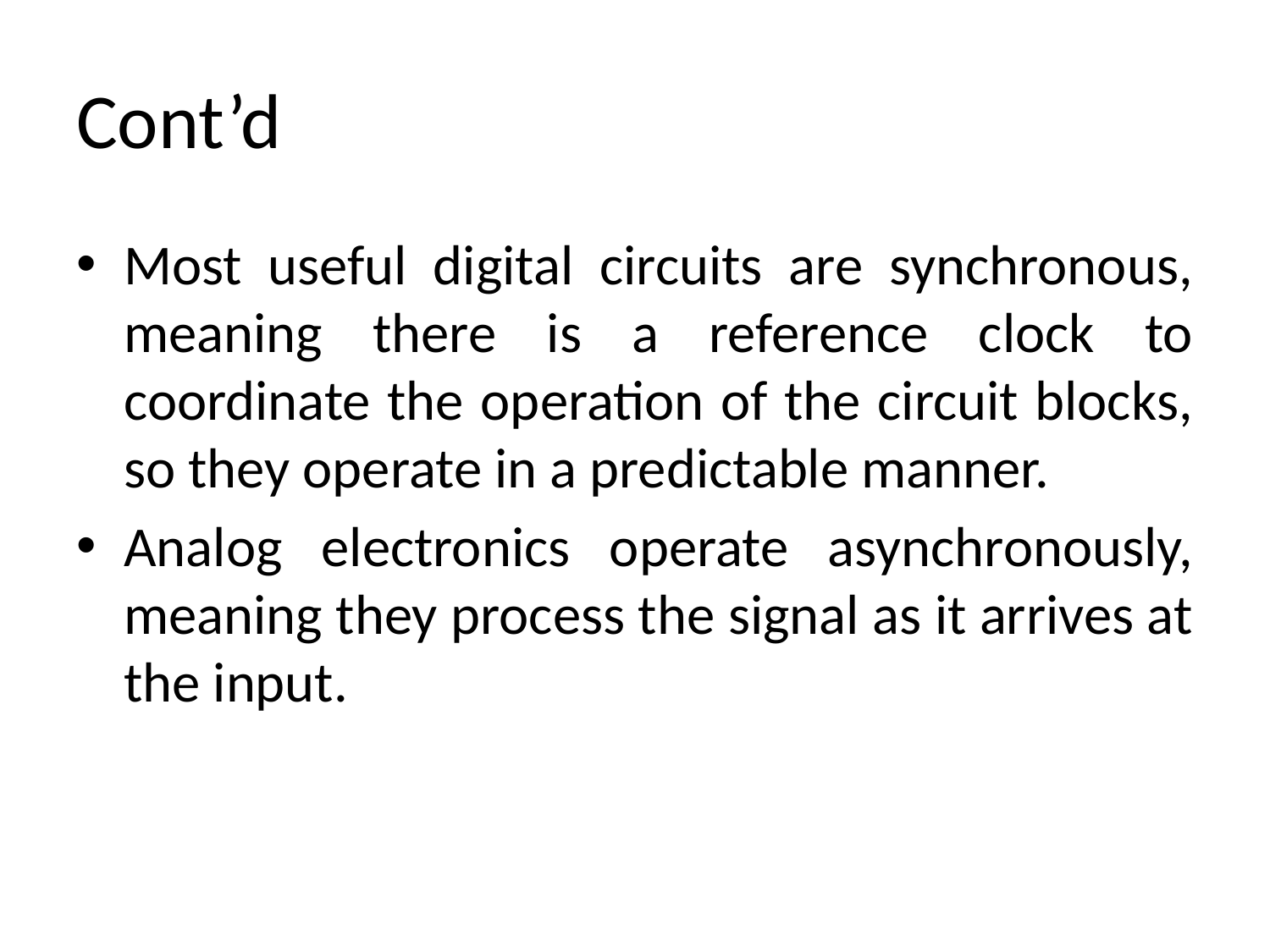

# Cont’d
Most useful digital circuits are synchronous, meaning there is a reference clock to coordinate the operation of the circuit blocks, so they operate in a predictable manner.
Analog electronics operate asynchronously, meaning they process the signal as it arrives at the input.